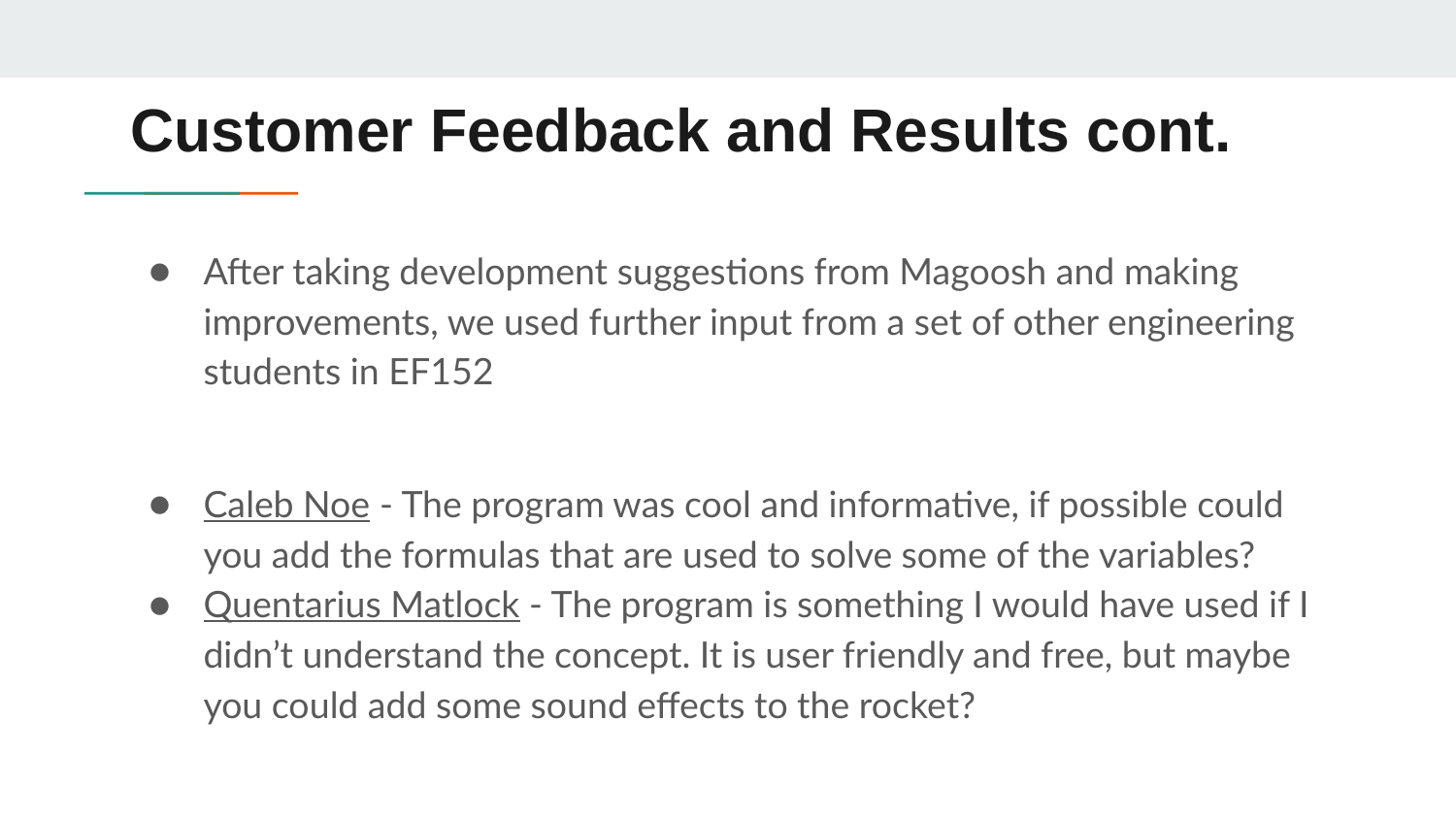

# Customer Feedback and Results cont.
After taking development suggestions from Magoosh and making improvements, we used further input from a set of other engineering students in EF152

Caleb Noe - The program was cool and informative, if possible could you add the formulas that are used to solve some of the variables?
Quentarius Matlock - The program is something I would have used if I didn’t understand the concept. It is user friendly and free, but maybe you could add some sound effects to the rocket?